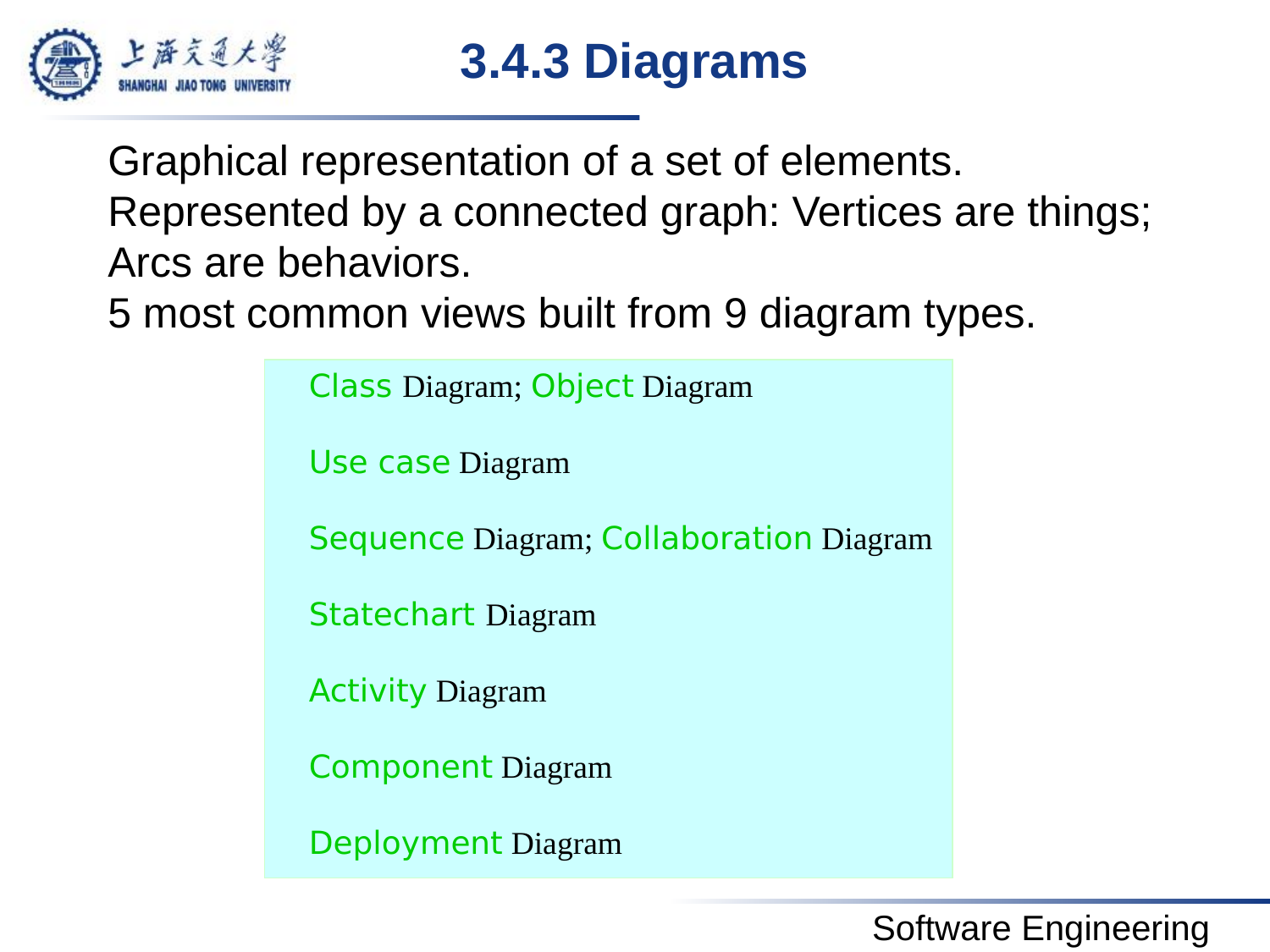

# 3.4.3 Diagrams
Graphical representation of a set of elements.
Represented by a connected graph: Vertices are things; Arcs are behaviors.
5 most common views built from 9 diagram types.
	Class Diagram; Object Diagram

Use case Diagram

Sequence Diagram; Collaboration Diagram

Statechart Diagram

Activity Diagram

Component Diagram

Deployment Diagram